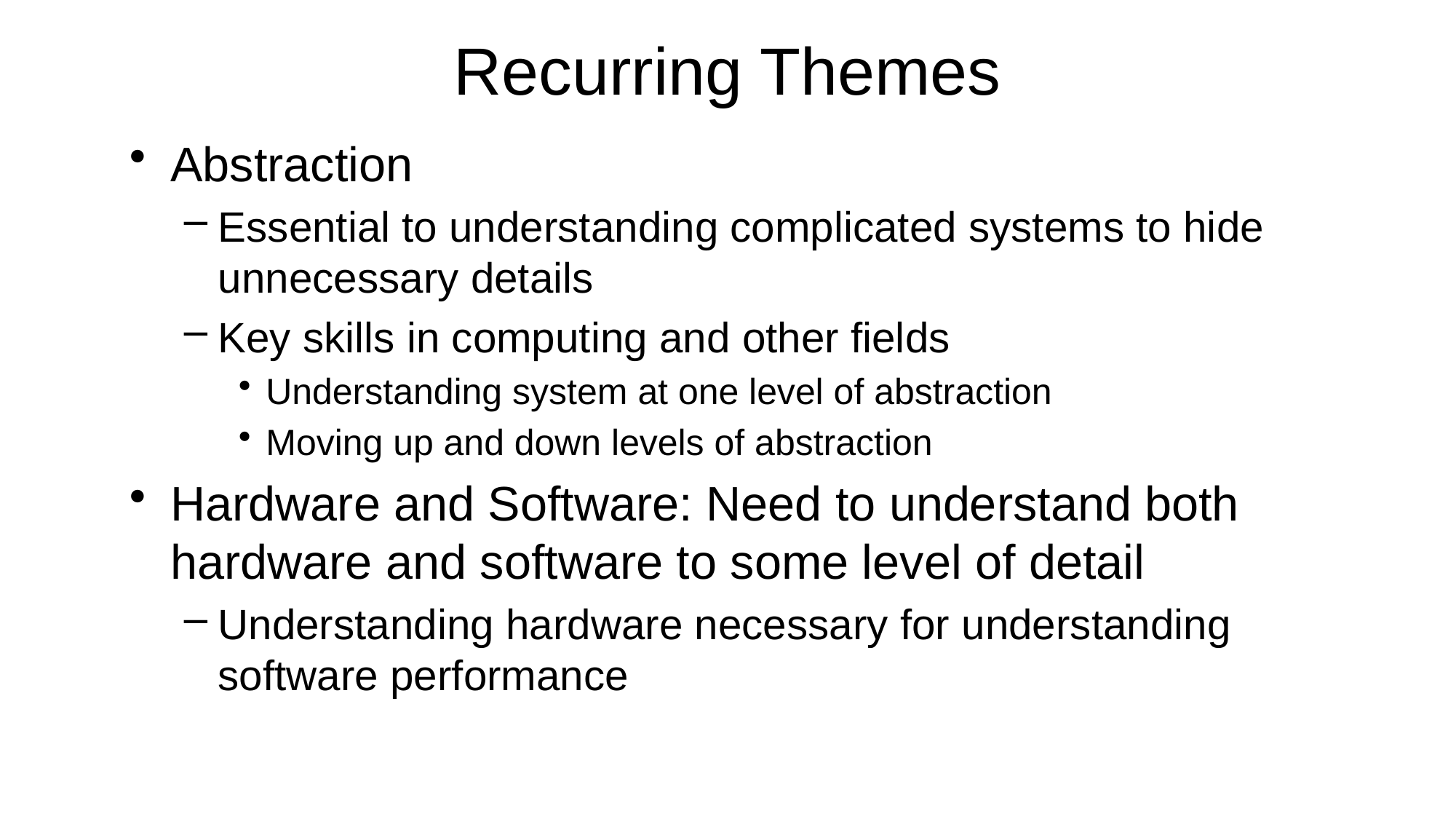

# Recurring Themes
Abstraction
Essential to understanding complicated systems to hide unnecessary details
Key skills in computing and other fields
Understanding system at one level of abstraction
Moving up and down levels of abstraction
Hardware and Software: Need to understand both hardware and software to some level of detail
Understanding hardware necessary for understanding software performance